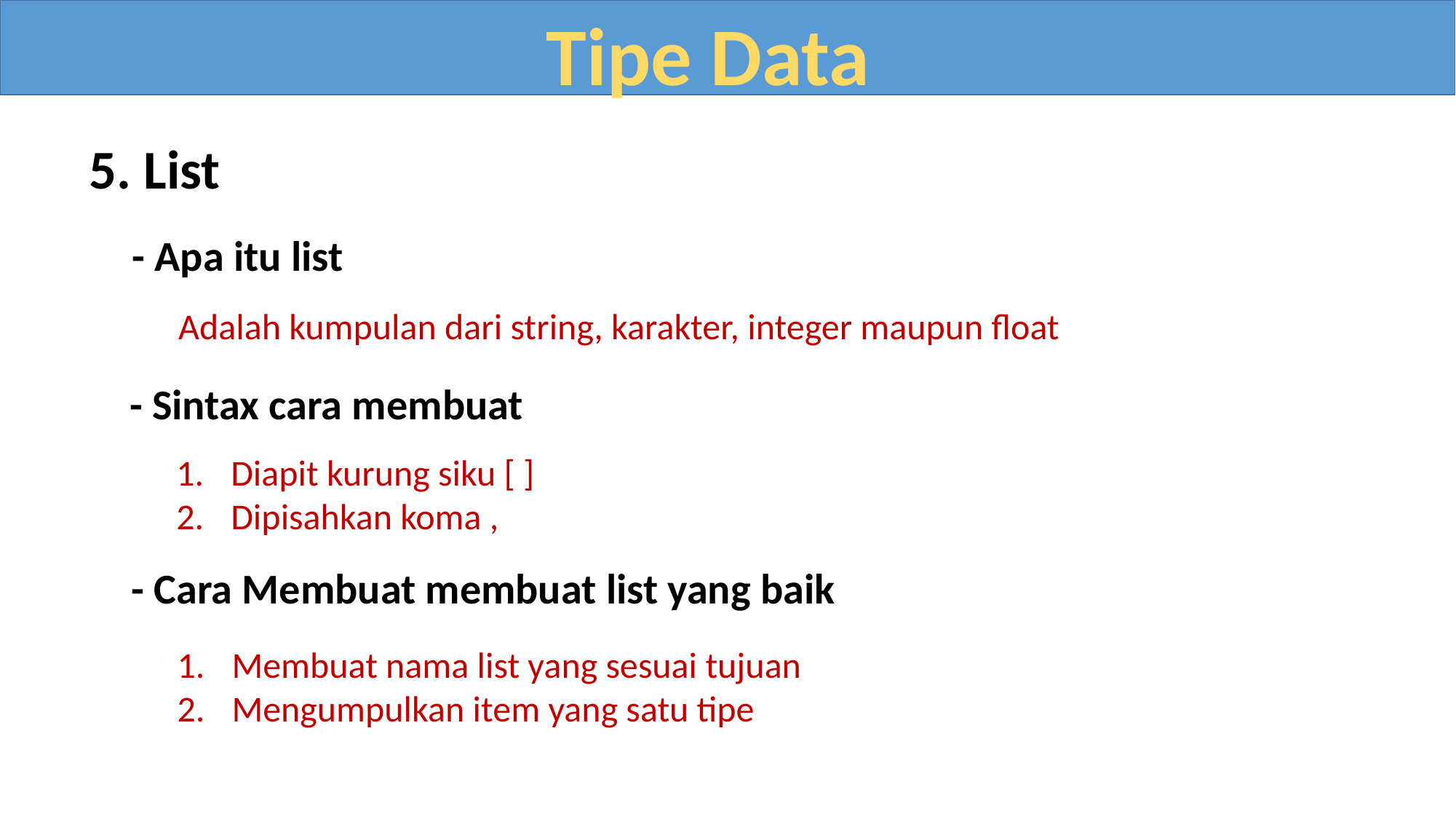

Tipe Data
5. List
- Apa itu list
Adalah kumpulan dari string, karakter, integer maupun float
- Sintax cara membuat
Diapit kurung siku [ ]
Dipisahkan koma ,
- Cara Membuat membuat list yang baik
Membuat nama list yang sesuai tujuan
Mengumpulkan item yang satu tipe